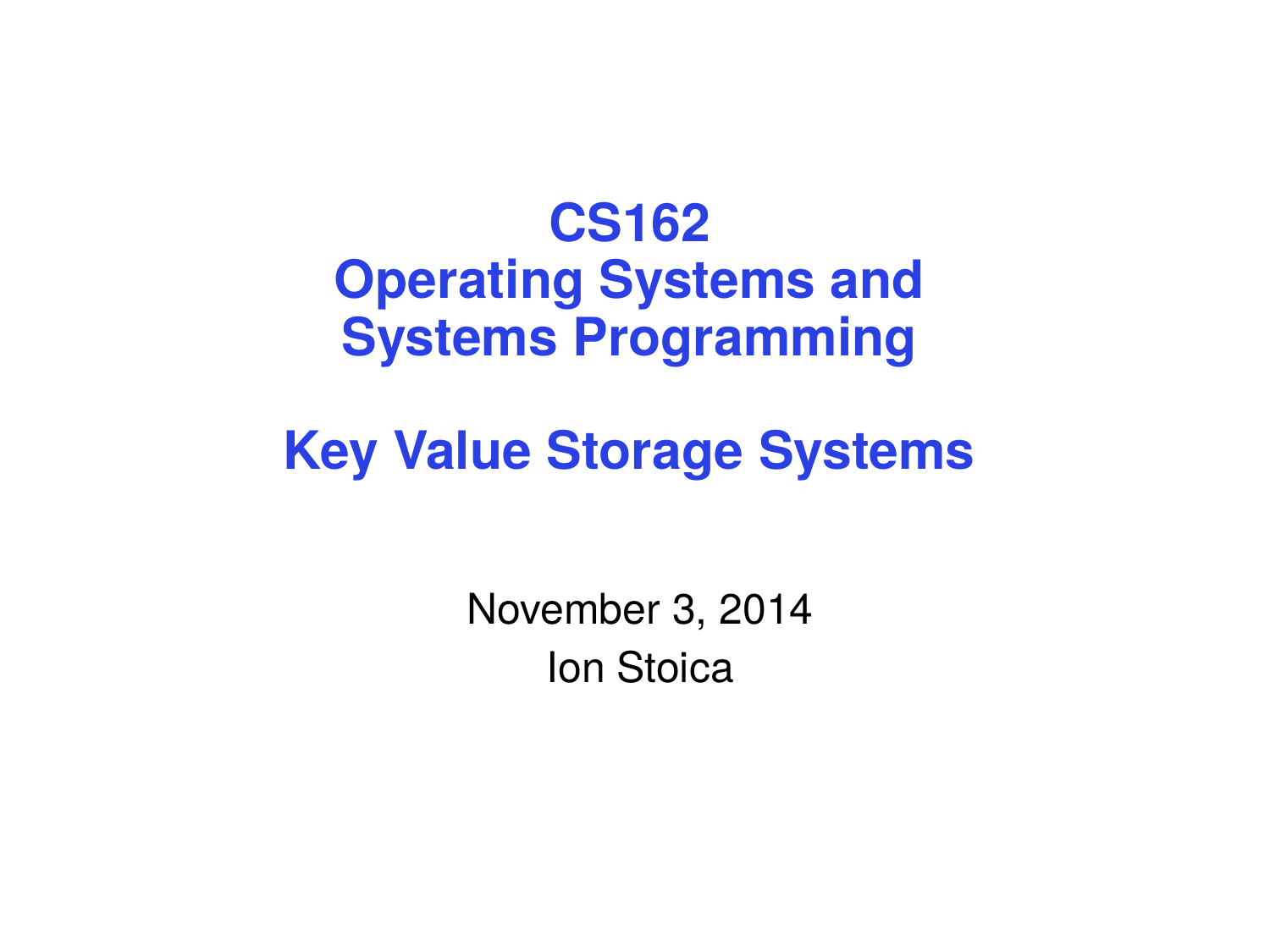

# CS162 Operating Systems and Systems Programming Key Value Storage Systems
November 3, 2014
Ion Stoica